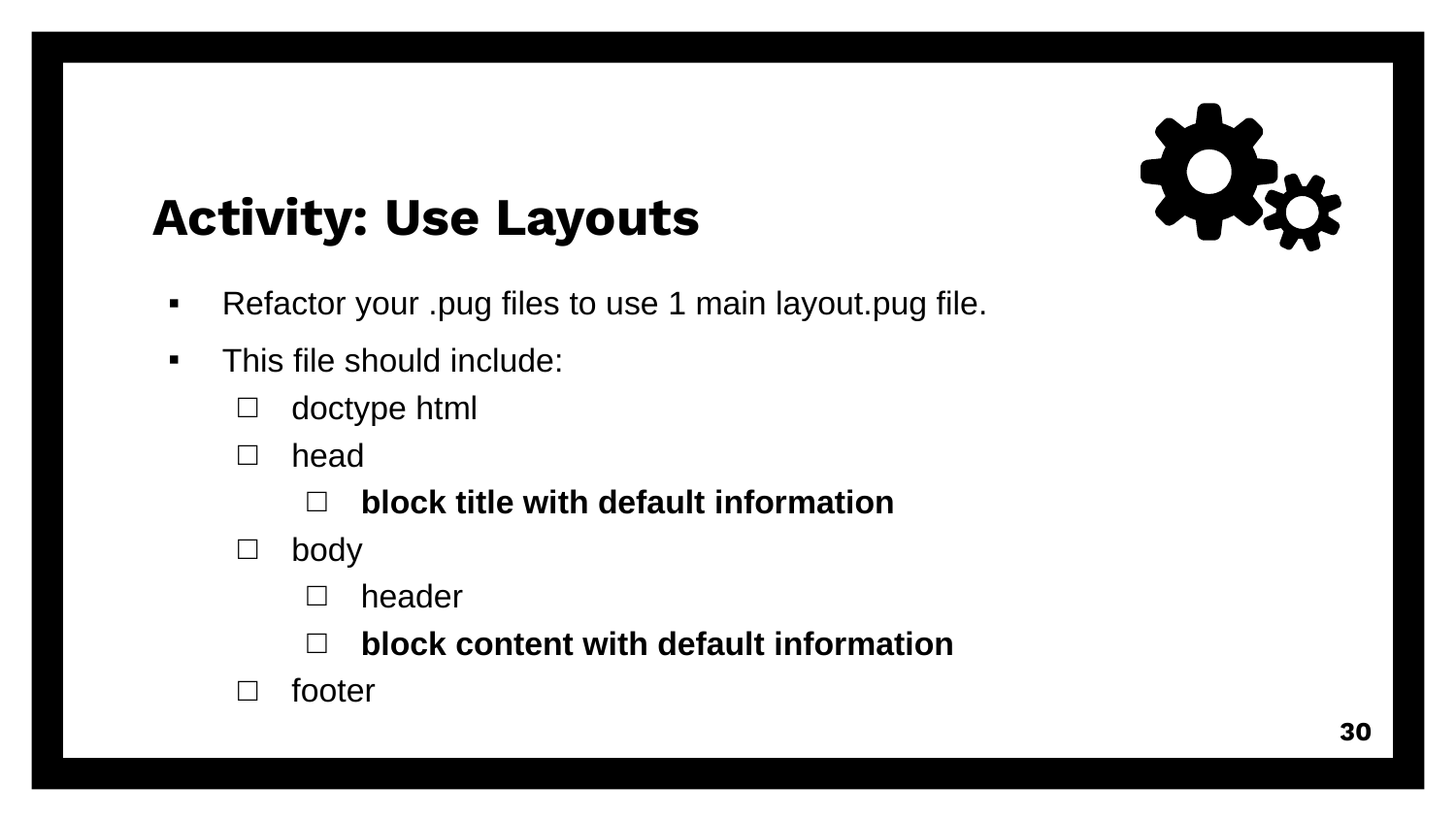

# Activity: Use Layouts
Refactor your .pug files to use 1 main layout.pug file.
This file should include:
doctype html
head
block title with default information
body
header
block content with default information
footer
30